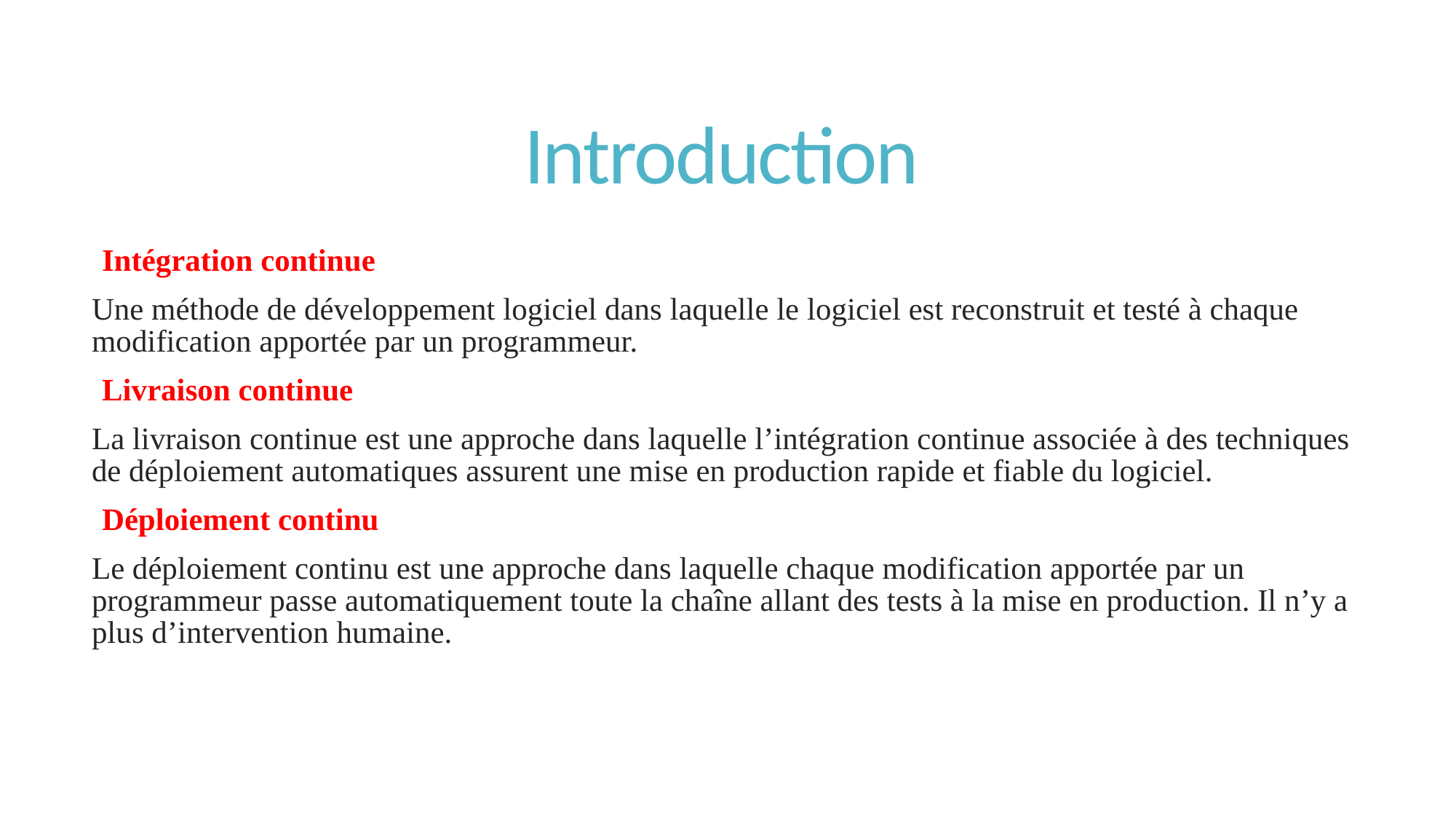

# Introduction
Intégration continue
Une méthode de développement logiciel dans laquelle le logiciel est reconstruit et testé à chaque modification apportée par un programmeur.
Livraison continue
La livraison continue est une approche dans laquelle l’intégration continue associée à des techniques de déploiement automatiques assurent une mise en production rapide et fiable du logiciel.
Déploiement continu
Le déploiement continu est une approche dans laquelle chaque modification apportée par un programmeur passe automatiquement toute la chaîne allant des tests à la mise en production. Il n’y a plus d’intervention humaine.